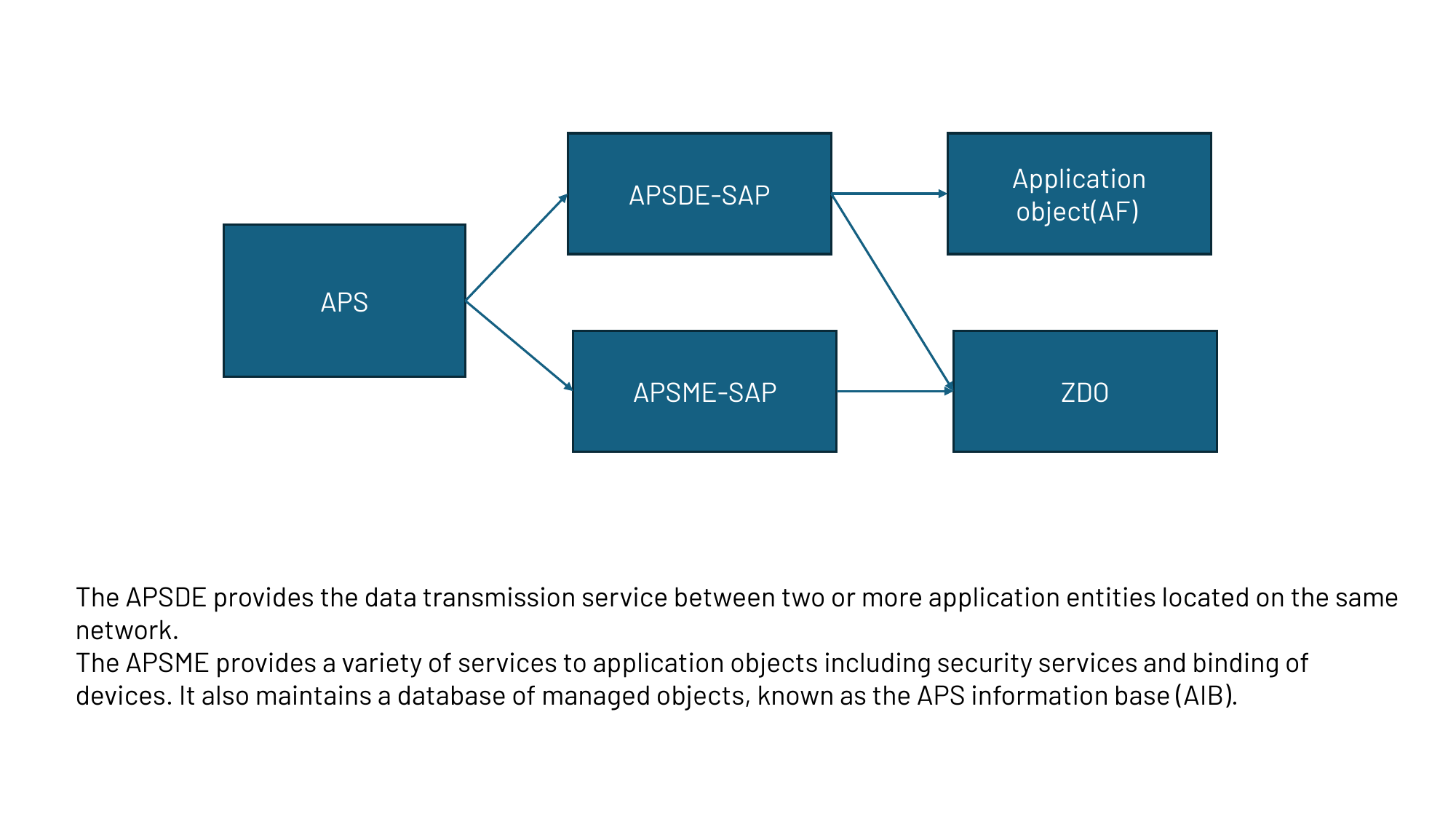

APSDE-SAP
Application object(AF)
APS
APSME-SAP
ZDO
The APSDE provides the data transmission service between two or more application entities located on the same network.
The APSME provides a variety of services to application objects including security services and binding of devices. It also maintains a database of managed objects, known as the APS information base (AIB).